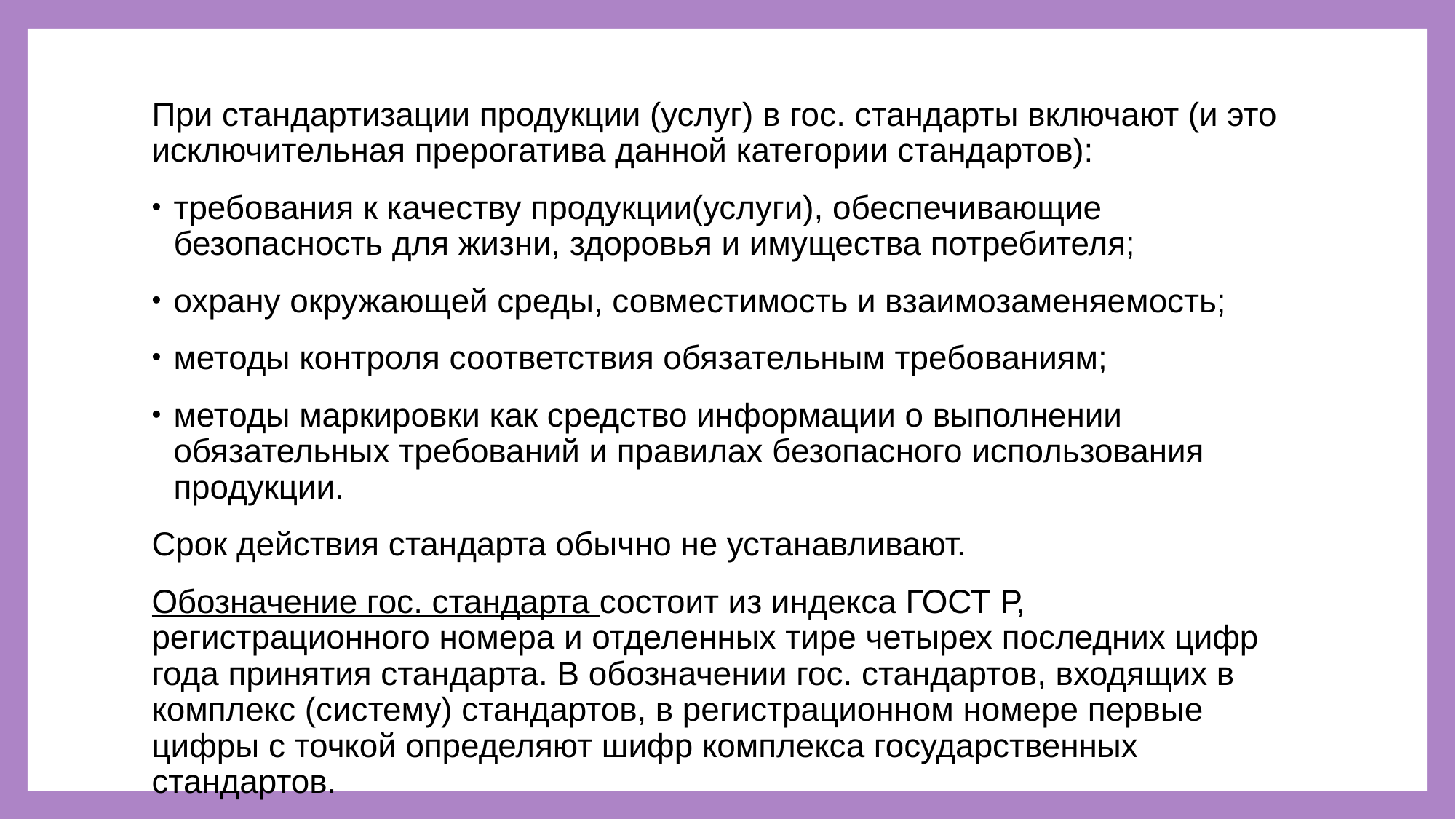

#
При стандартизации продукции (услуг) в гос. стандарты включают (и это исключительная прерогатива данной категории стандартов):
требования к качеству продукции(услуги), обеспечивающие безопасность для жизни, здоровья и имущества потребителя;
охрану окружающей среды, совместимость и взаимозаменяемость;
методы контроля соответствия обязательным требованиям;
методы маркировки как средство информации о выполнении обязательных требований и правилах безопасного использования продукции.
Срок действия стандарта обычно не устанавливают.
Обозначение гос. стандарта состоит из индекса ГОСТ Р, регистрационного номера и отделенных тире четырех последних цифр года принятия стандарта. В обозначении гос. стандартов, входящих в комплекс (систему) стандартов, в регистрационном номере первые цифры с точкой определяют шифр комплекса государственных стандартов.